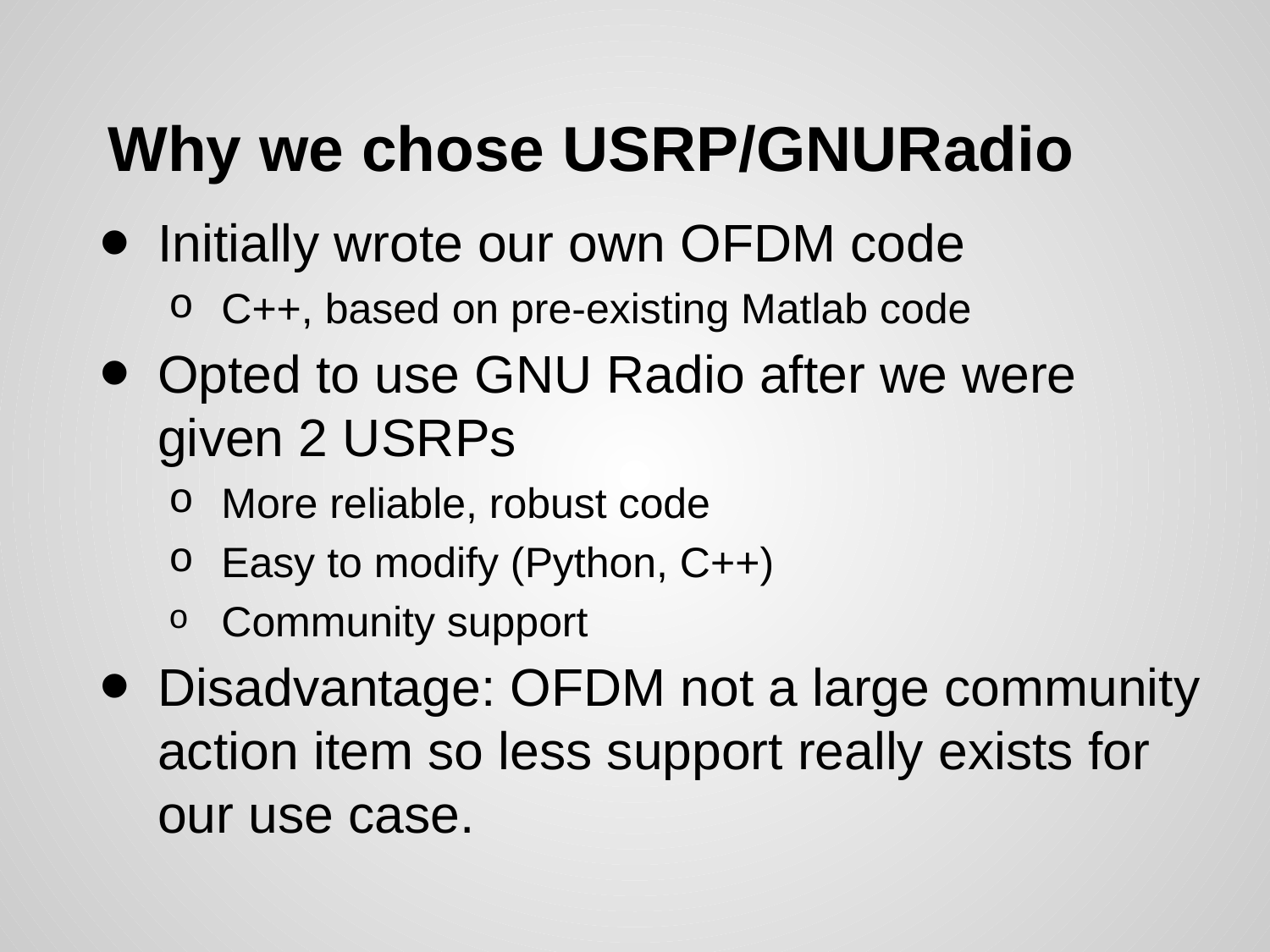

# Why we chose USRP/GNURadio
Initially wrote our own OFDM code
C++, based on pre-existing Matlab code
Opted to use GNU Radio after we were given 2 USRPs
More reliable, robust code
Easy to modify (Python, C++)
Community support
Disadvantage: OFDM not a large community action item so less support really exists for our use case.